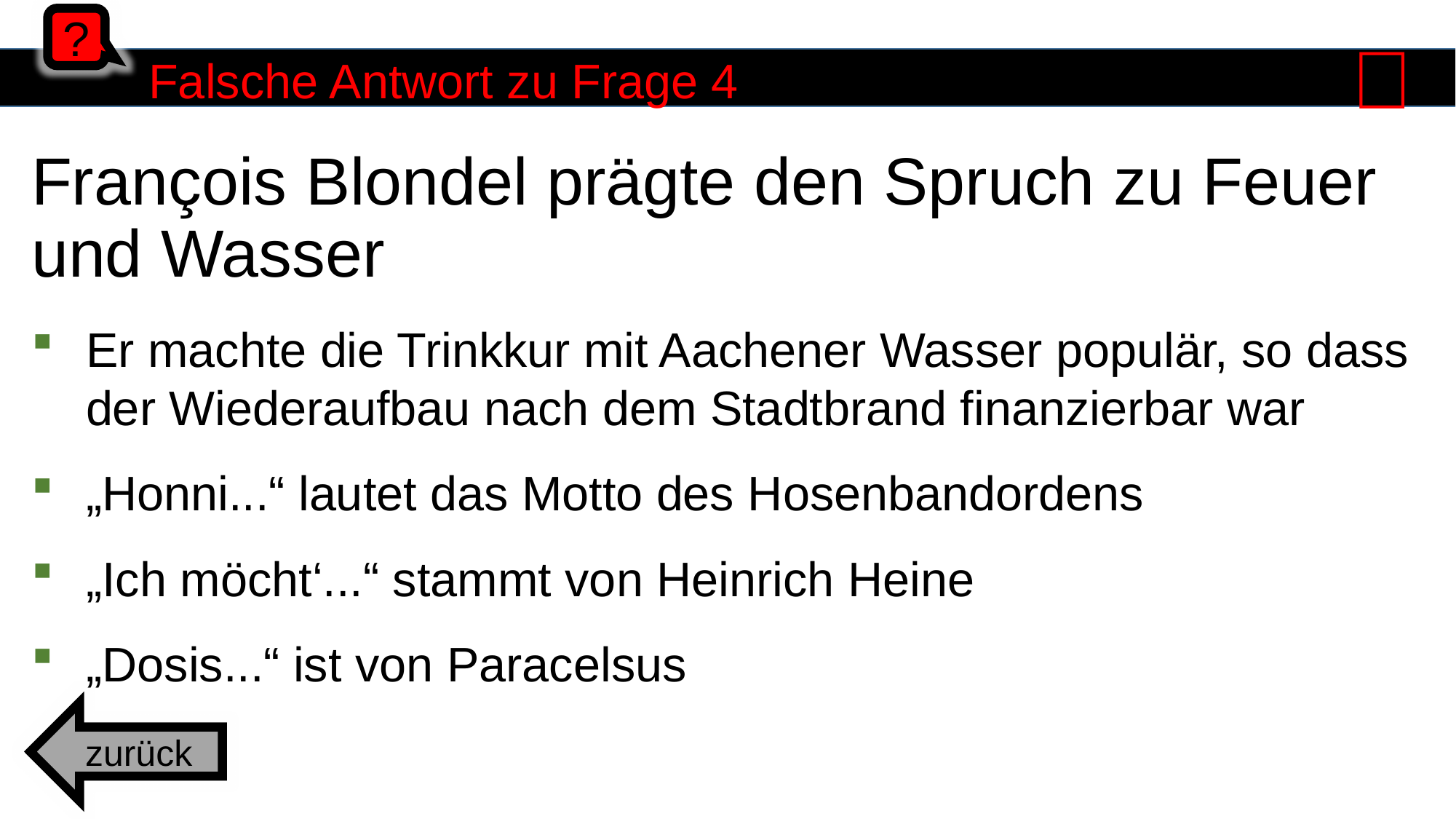

# Falsche Antwort zu Frage 4
François Blondel prägte den Spruch zu Feuer und Wasser
Er machte die Trinkkur mit Aachener Wasser populär, so dass der Wiederaufbau nach dem Stadtbrand finanzierbar war
„Honni...“ lautet das Motto des Hosenbandordens
„Ich möcht‘...“ stammt von Heinrich Heine
„Dosis...“ ist von Paracelsus